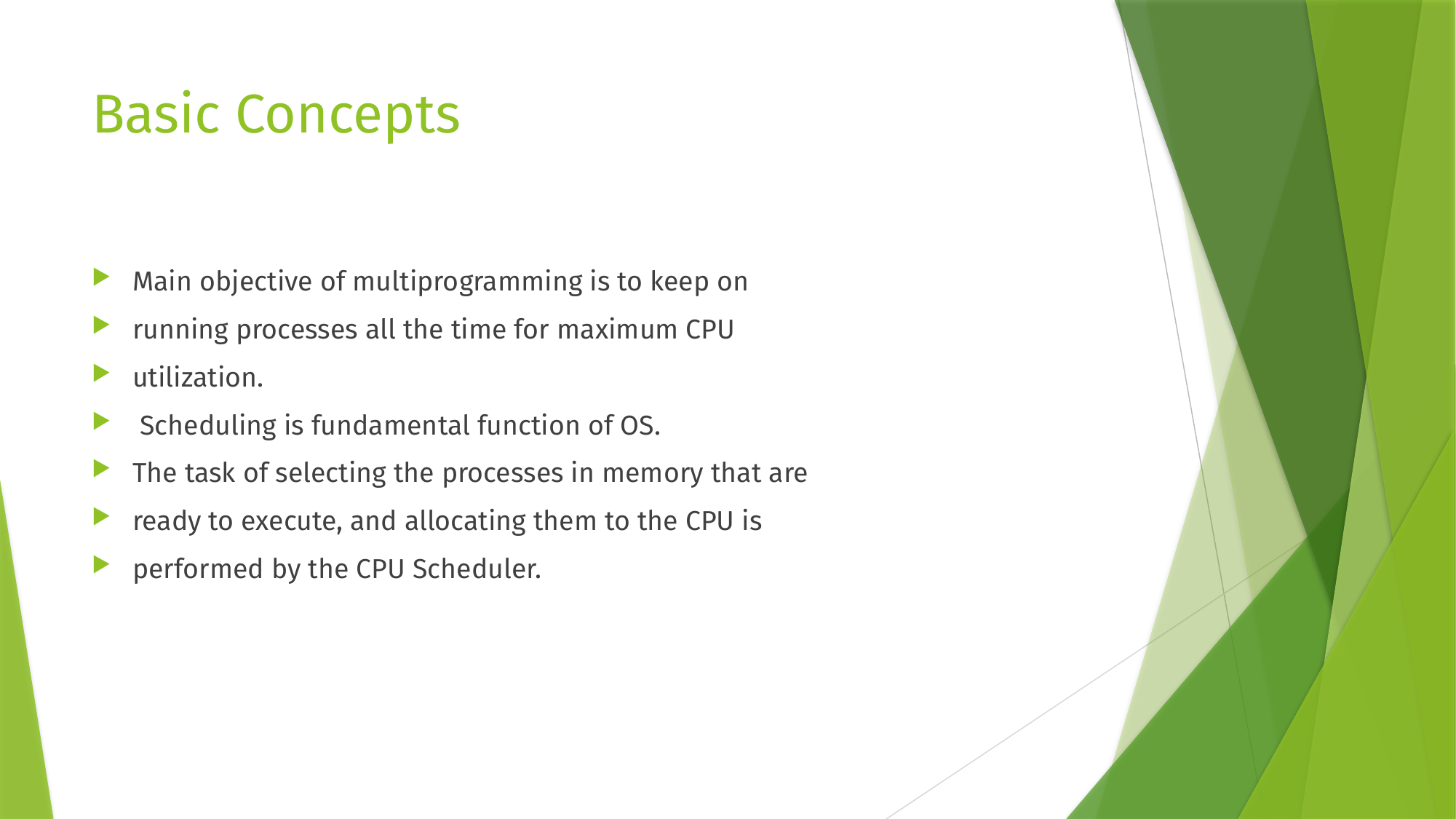

# Basic Concepts
Main objective of multiprogramming is to keep on
running processes all the time for maximum CPU
utilization.
 Scheduling is fundamental function of OS.
The task of selecting the processes in memory that are
ready to execute, and allocating them to the CPU is
performed by the CPU Scheduler.